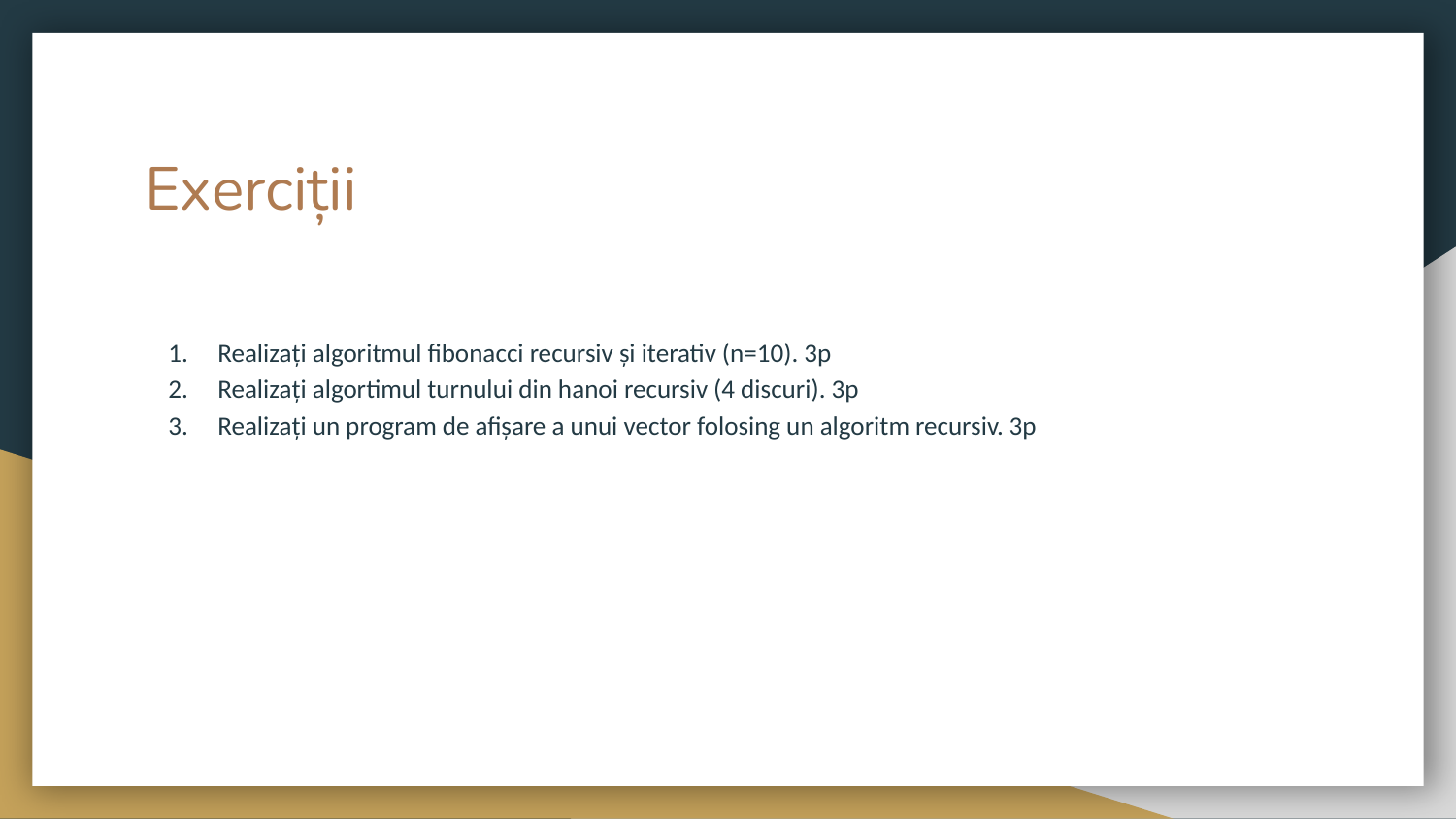

# Exerciții
Realizați algoritmul fibonacci recursiv și iterativ (n=10). 3p
Realizați algortimul turnului din hanoi recursiv (4 discuri). 3p
Realizați un program de afișare a unui vector folosing un algoritm recursiv. 3p